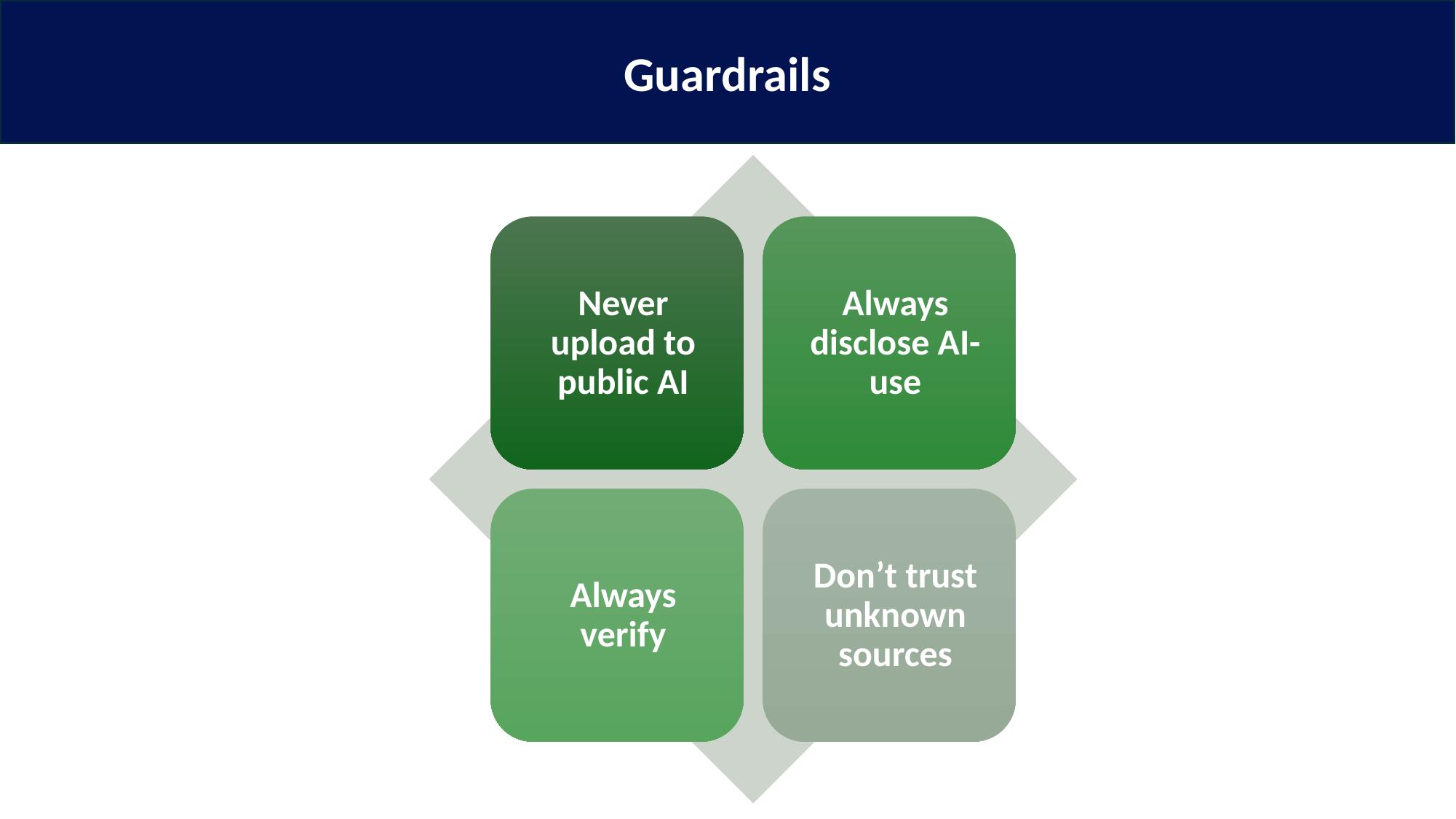

Guardrails
Never upload to public AI
Always disclose AI-use
Always verify
Don’t trust unknown sources